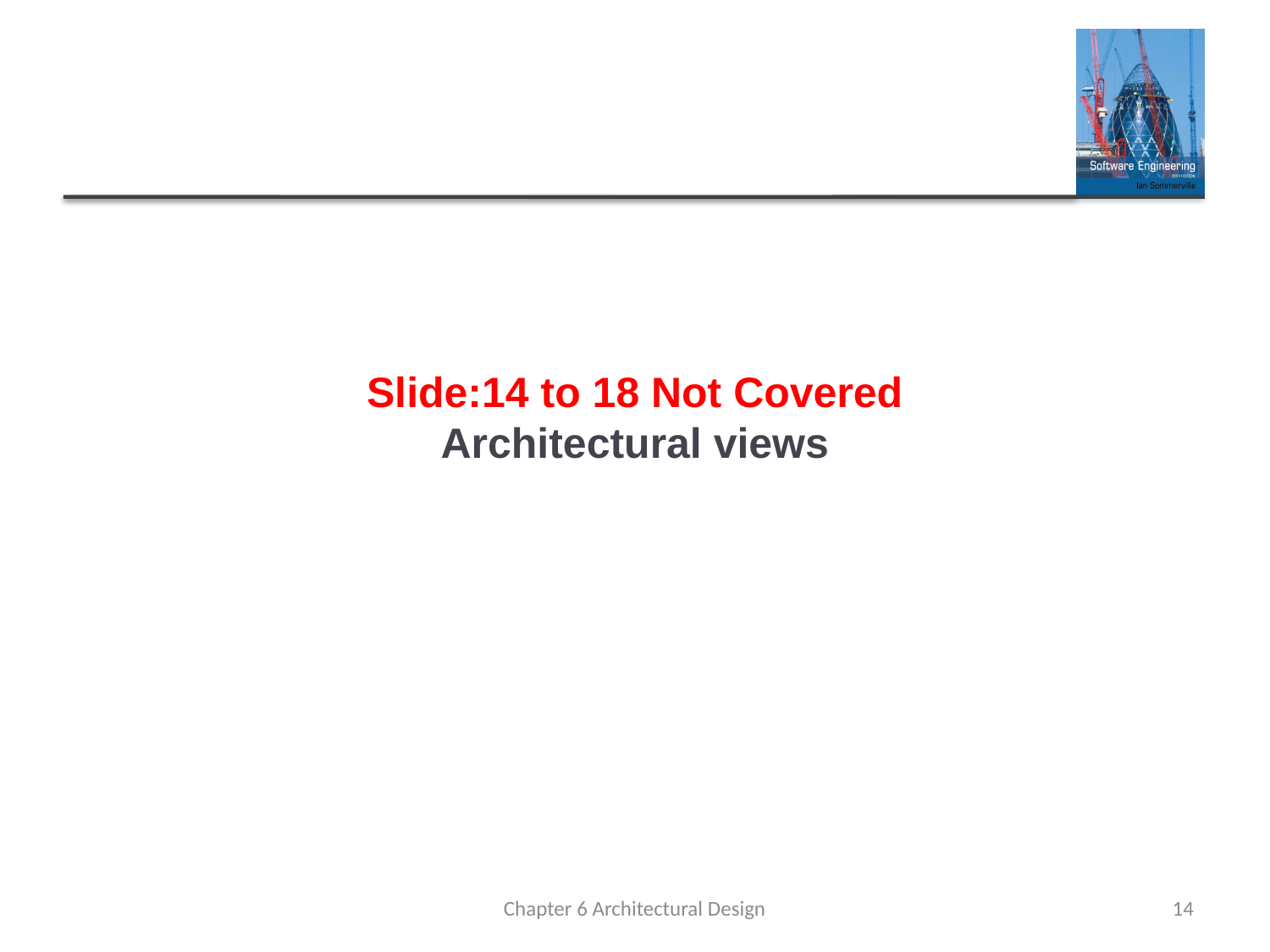

# Slide:14 to 18 Not Covered Architectural views
Chapter 6 Architectural Design
14